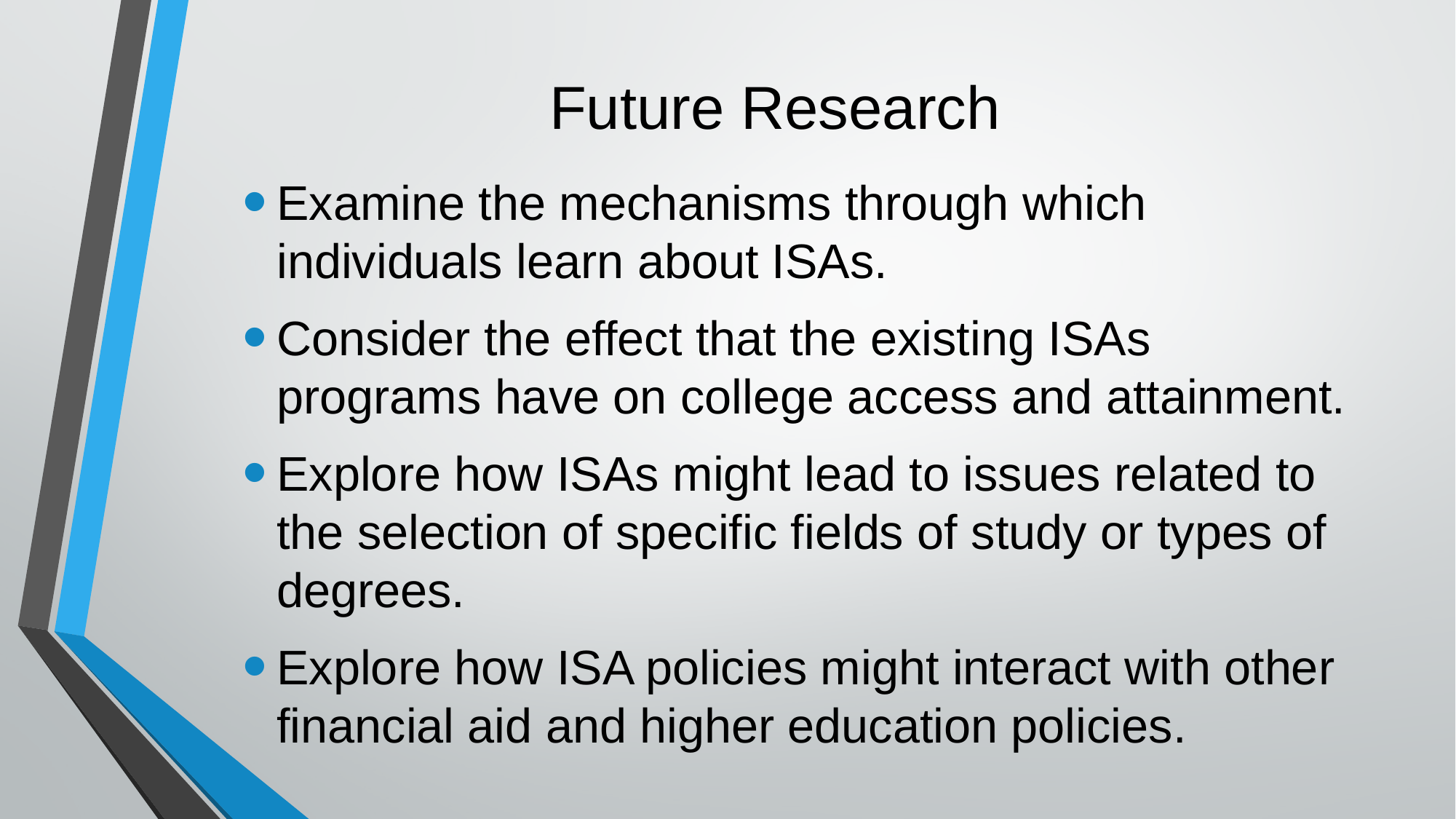

# Future Research
Examine the mechanisms through which individuals learn about ISAs.
Consider the effect that the existing ISAs programs have on college access and attainment.
Explore how ISAs might lead to issues related to the selection of specific fields of study or types of degrees.
Explore how ISA policies might interact with other financial aid and higher education policies.